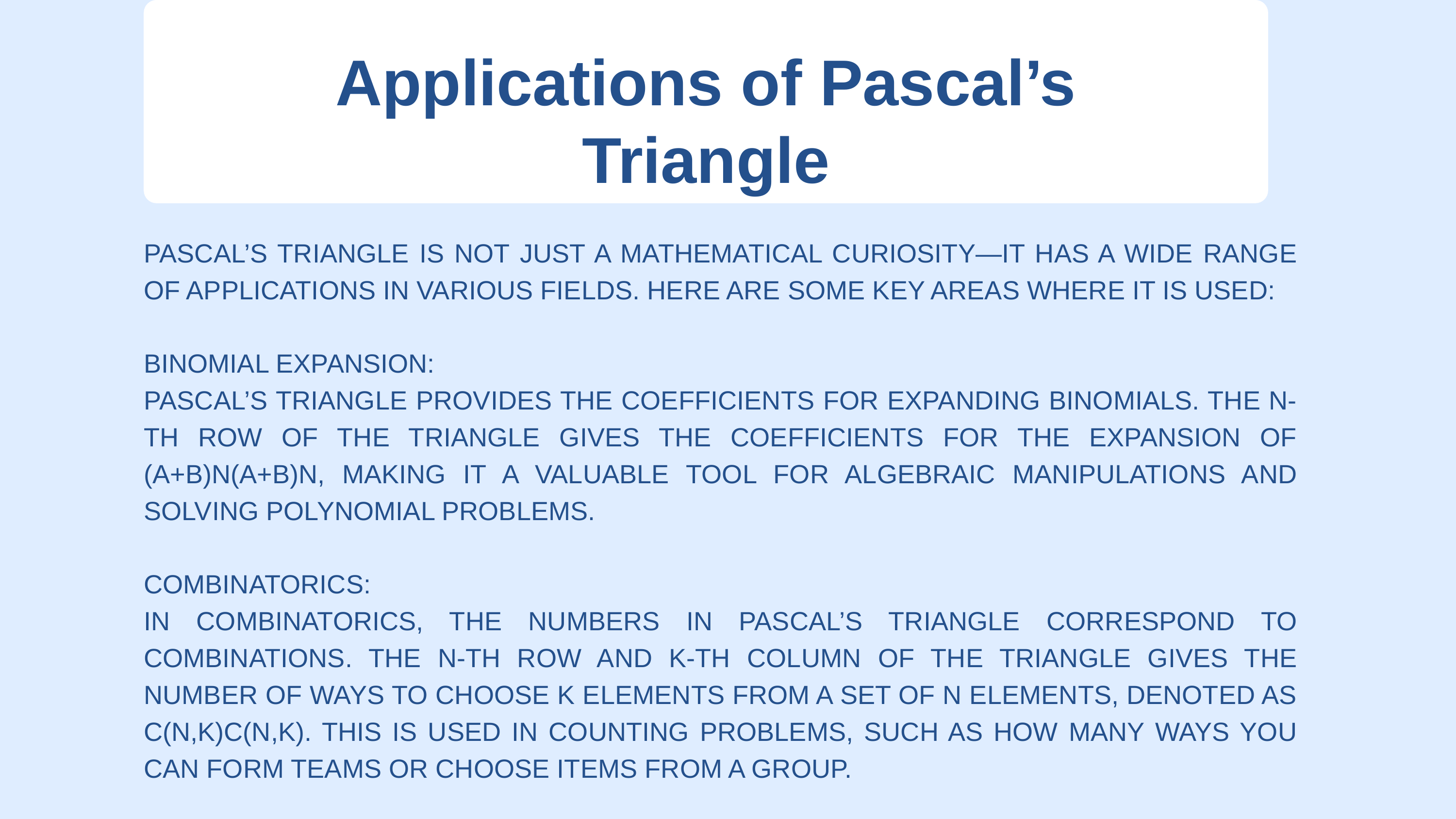

Applications of Pascal’s Triangle
PASCAL’S TRIANGLE IS NOT JUST A MATHEMATICAL CURIOSITY—IT HAS A WIDE RANGE OF APPLICATIONS IN VARIOUS FIELDS. HERE ARE SOME KEY AREAS WHERE IT IS USED:

BINOMIAL EXPANSION:
PASCAL’S TRIANGLE PROVIDES THE COEFFICIENTS FOR EXPANDING BINOMIALS. THE N-TH ROW OF THE TRIANGLE GIVES THE COEFFICIENTS FOR THE EXPANSION OF (A+B)N(A+B)N, MAKING IT A VALUABLE TOOL FOR ALGEBRAIC MANIPULATIONS AND SOLVING POLYNOMIAL PROBLEMS.

COMBINATORICS:
IN COMBINATORICS, THE NUMBERS IN PASCAL’S TRIANGLE CORRESPOND TO COMBINATIONS. THE N-TH ROW AND K-TH COLUMN OF THE TRIANGLE GIVES THE NUMBER OF WAYS TO CHOOSE K ELEMENTS FROM A SET OF N ELEMENTS, DENOTED AS C(N,K)C(N,K). THIS IS USED IN COUNTING PROBLEMS, SUCH AS HOW MANY WAYS YOU CAN FORM TEAMS OR CHOOSE ITEMS FROM A GROUP.